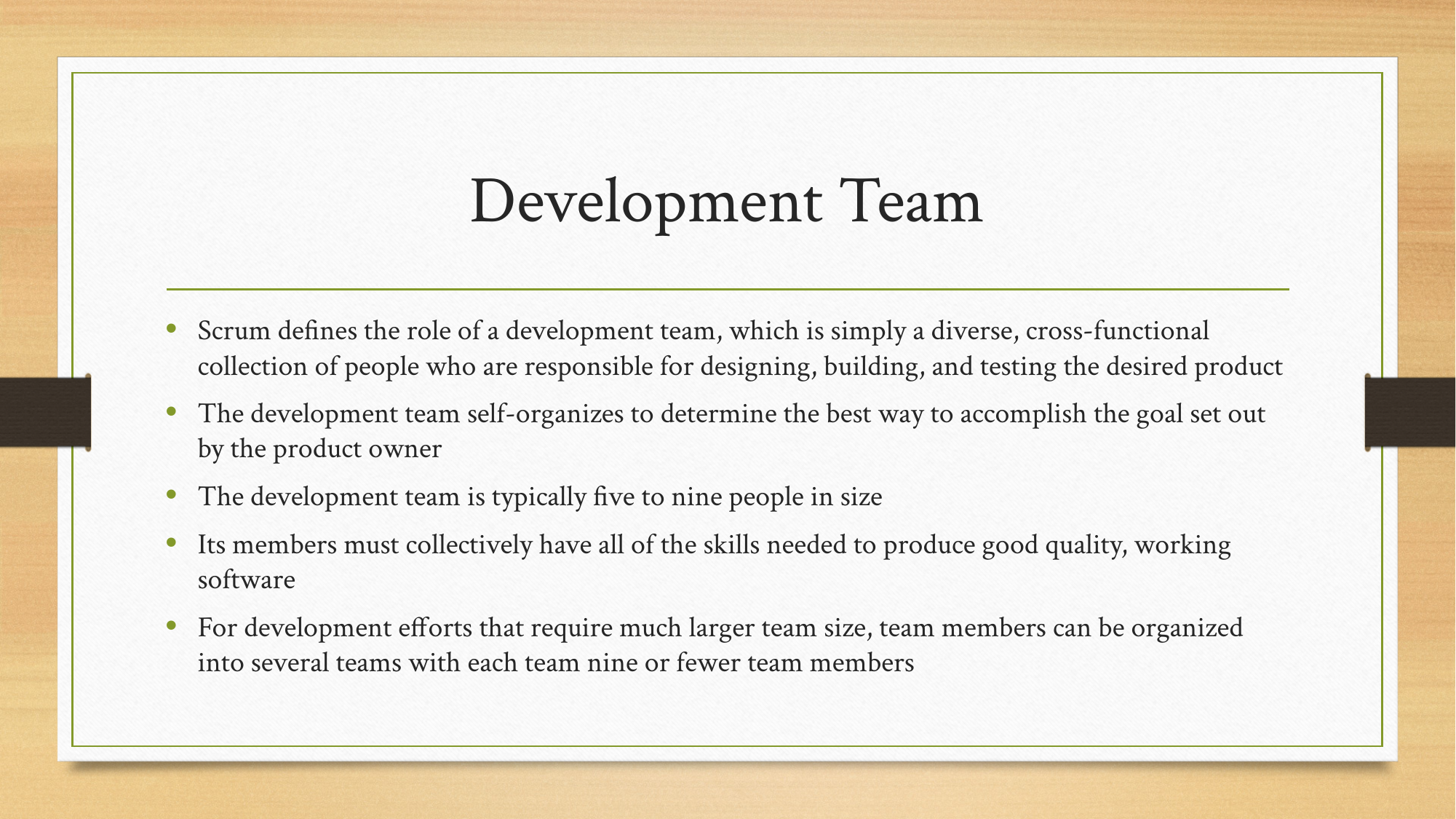

# Development Team
Scrum defines the role of a development team, which is simply a diverse, cross-functional collection of people who are responsible for designing, building, and testing the desired product
The development team self-organizes to determine the best way to accomplish the goal set out by the product owner
The development team is typically five to nine people in size
Its members must collectively have all of the skills needed to produce good quality, working software
For development efforts that require much larger team size, team members can be organized into several teams with each team nine or fewer team members